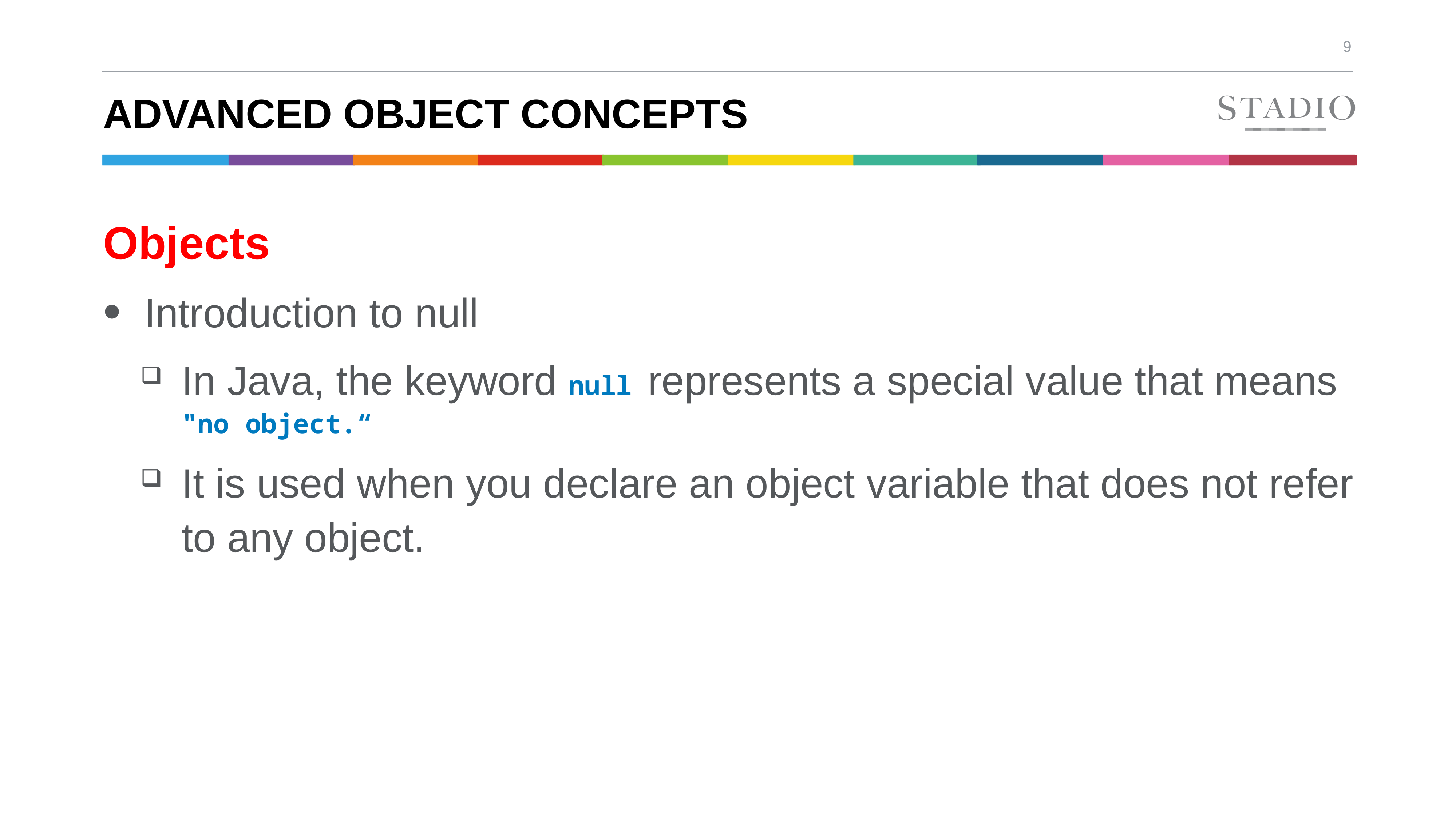

# ADVANCED OBJECT CONCEPTS

Objects
Introduction to null
In Java, the keyword null represents a special value that means "no object.“
It is used when you declare an object variable that does not refer to any object.